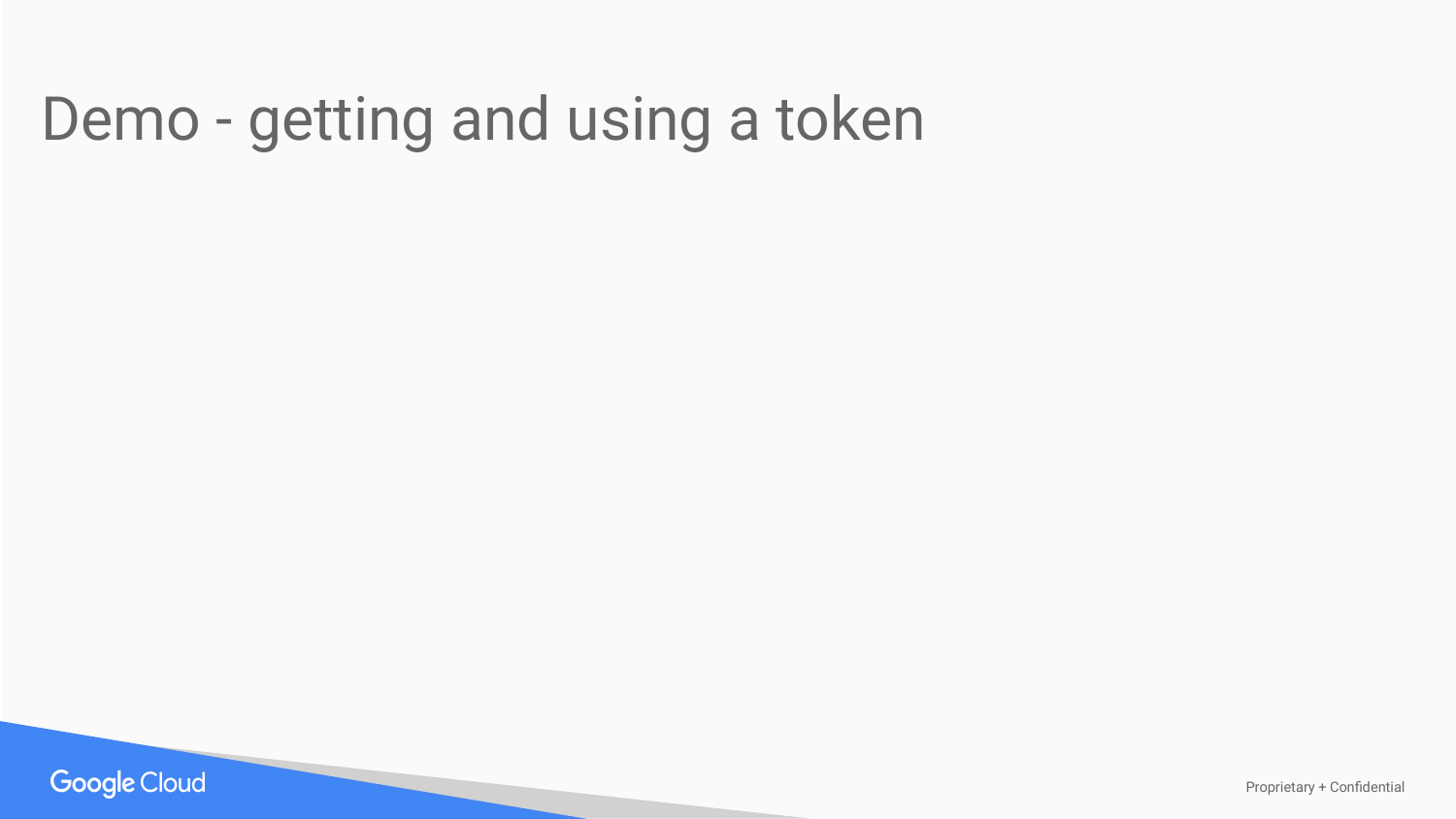

Demo - getting and using a token